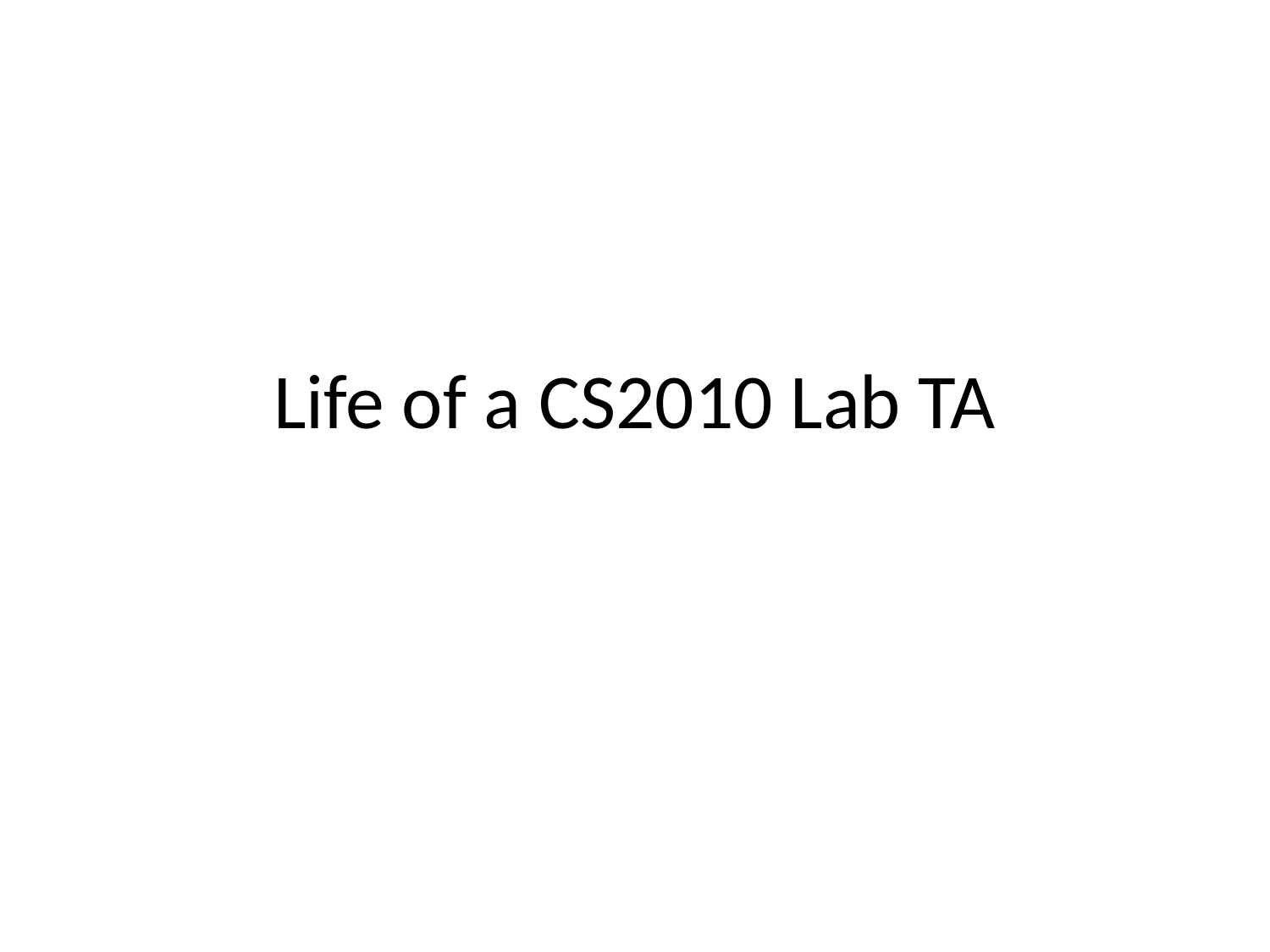

# Life of a CS2010 Lab TA